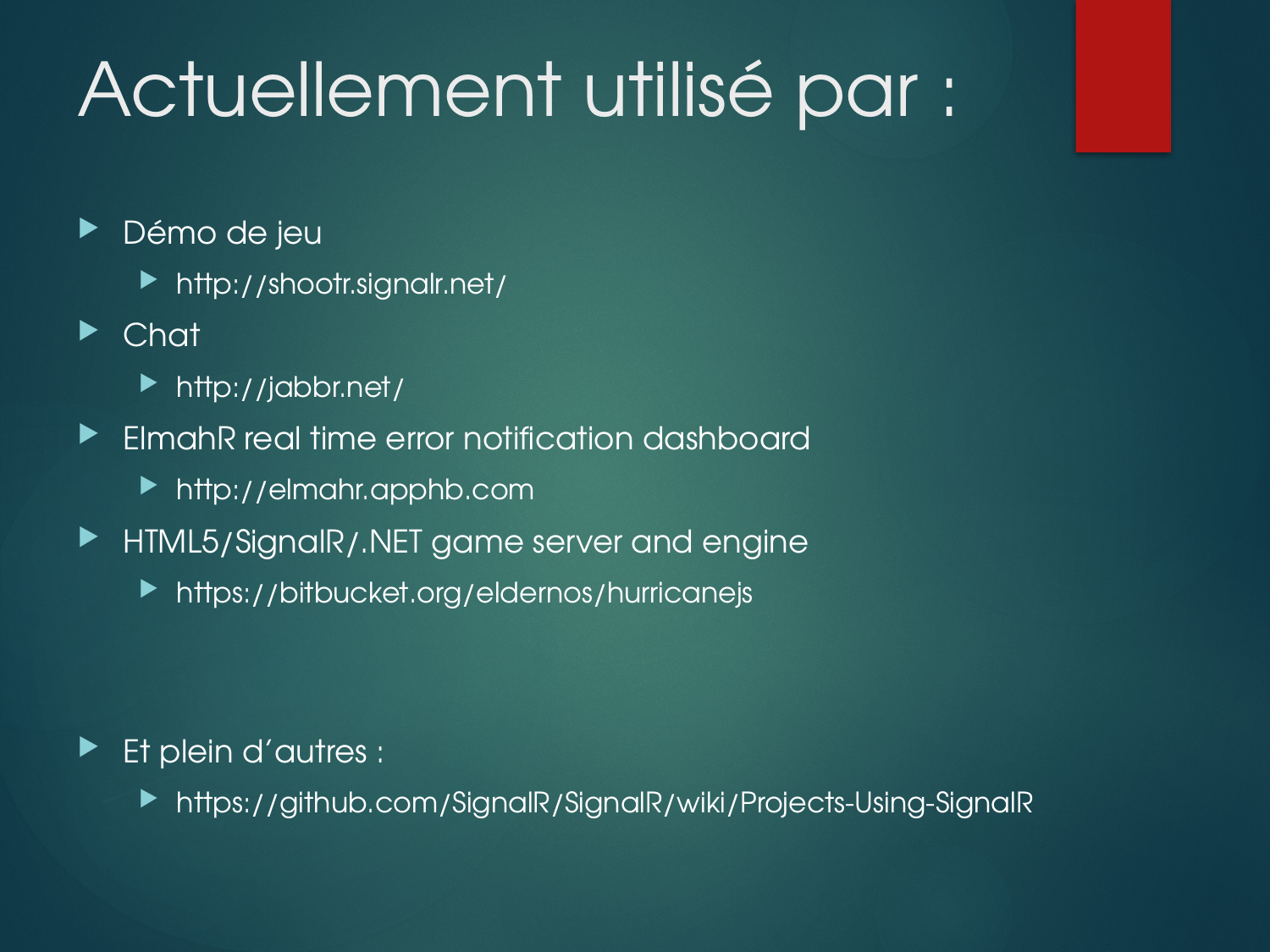

# Actuellement utilisé par :
Démo de jeu
http://shootr.signalr.net/
Chat
http://jabbr.net/
ElmahR real time error notification dashboard
http://elmahr.apphb.com
HTML5/SignalR/.NET game server and engine
https://bitbucket.org/eldernos/hurricanejs

Et plein d’autres :
https://github.com/SignalR/SignalR/wiki/Projects-Using-SignalR